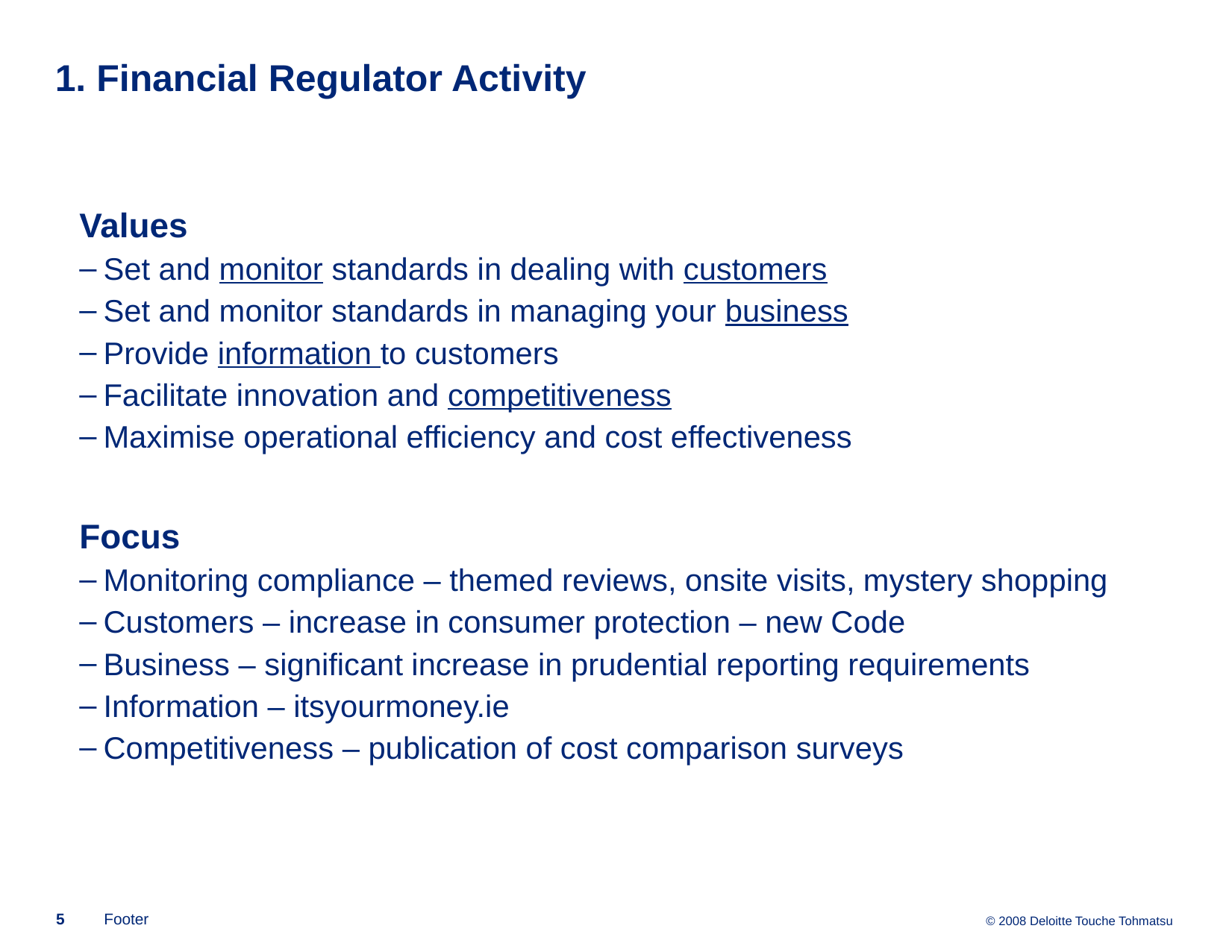

Values
Set and monitor standards in dealing with customers
Set and monitor standards in managing your business
Provide information to customers
Facilitate innovation and competitiveness
Maximise operational efficiency and cost effectiveness

Focus
Monitoring compliance – themed reviews, onsite visits, mystery shopping
Customers – increase in consumer protection – new Code
Business – significant increase in prudential reporting requirements
Information – itsyourmoney.ie
Competitiveness – publication of cost comparison surveys
1. Financial Regulator Activity
5
Footer